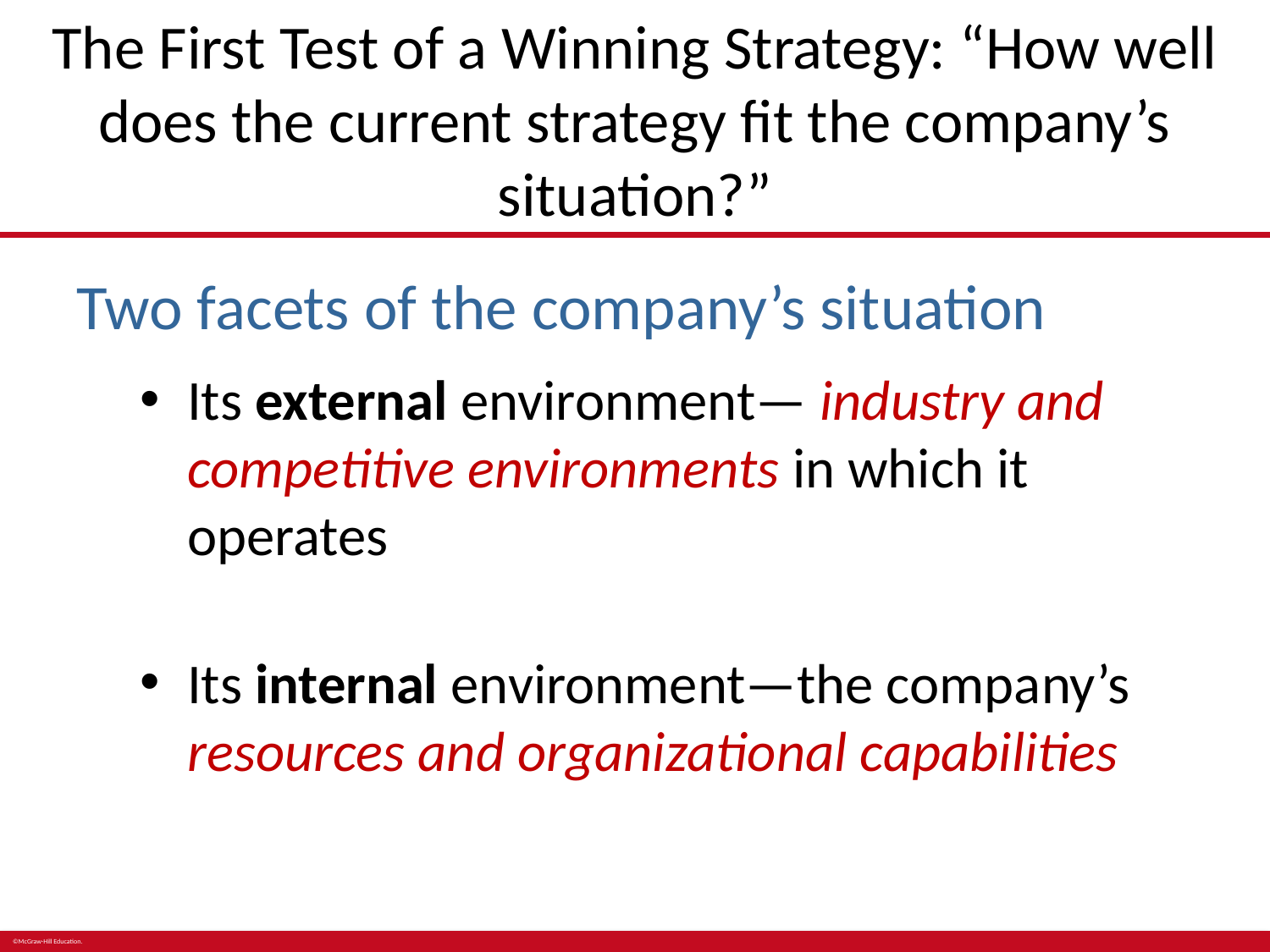

# The First Test of a Winning Strategy: “How well does the current strategy fit the company’s situation?”
Two facets of the company’s situation
Its external environment— industry and competitive environments in which it operates

Its internal environment—the company’s resources and organizational capabilities